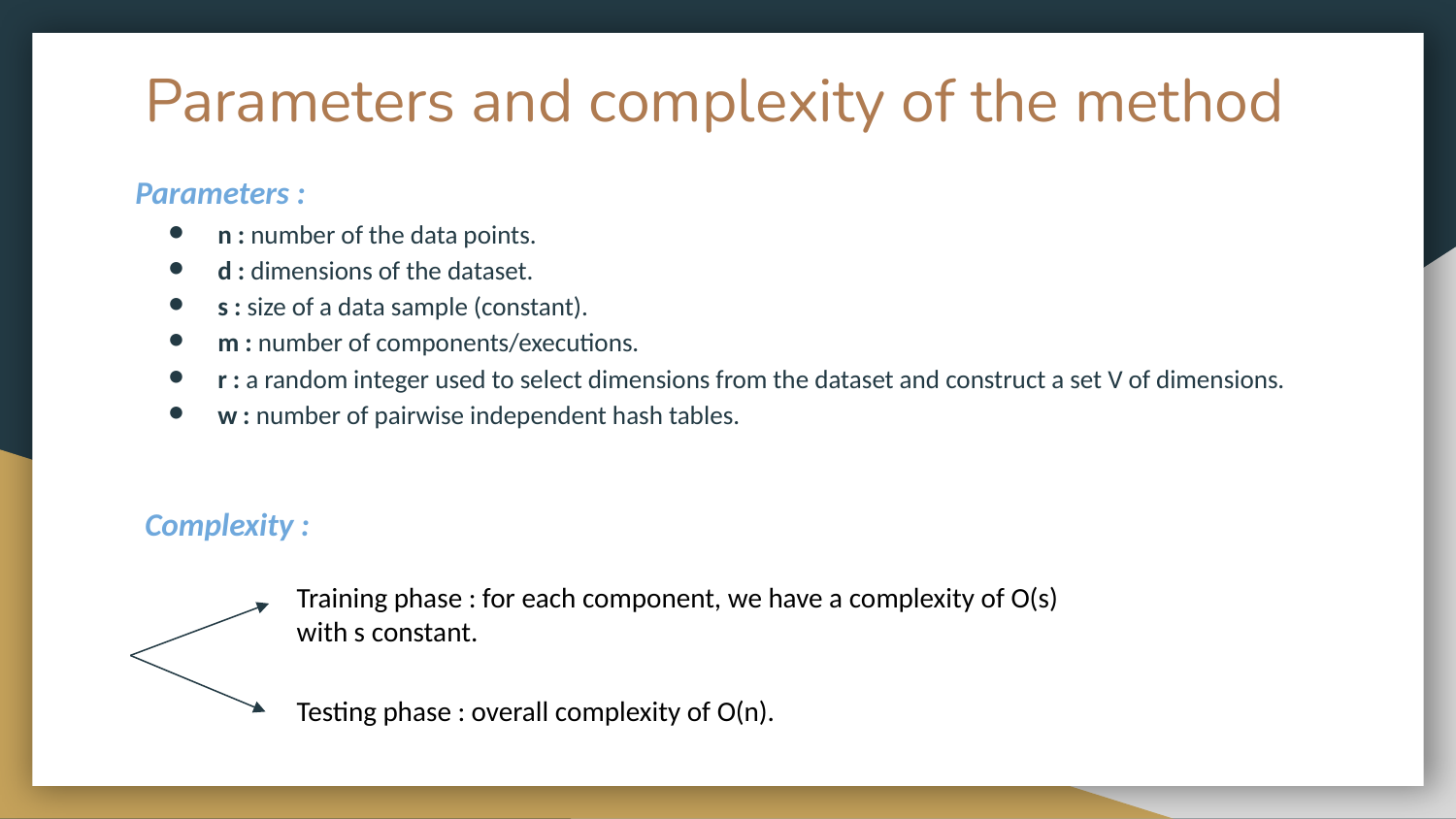

# Parameters and complexity of the method
Parameters :
n : number of the data points.
d : dimensions of the dataset.
s : size of a data sample (constant).
m : number of components/executions.
r : a random integer used to select dimensions from the dataset and construct a set V of dimensions.
w : number of pairwise independent hash tables.
Complexity :
Training phase : for each component, we have a complexity of O(s) with s constant.
Testing phase : overall complexity of O(n).